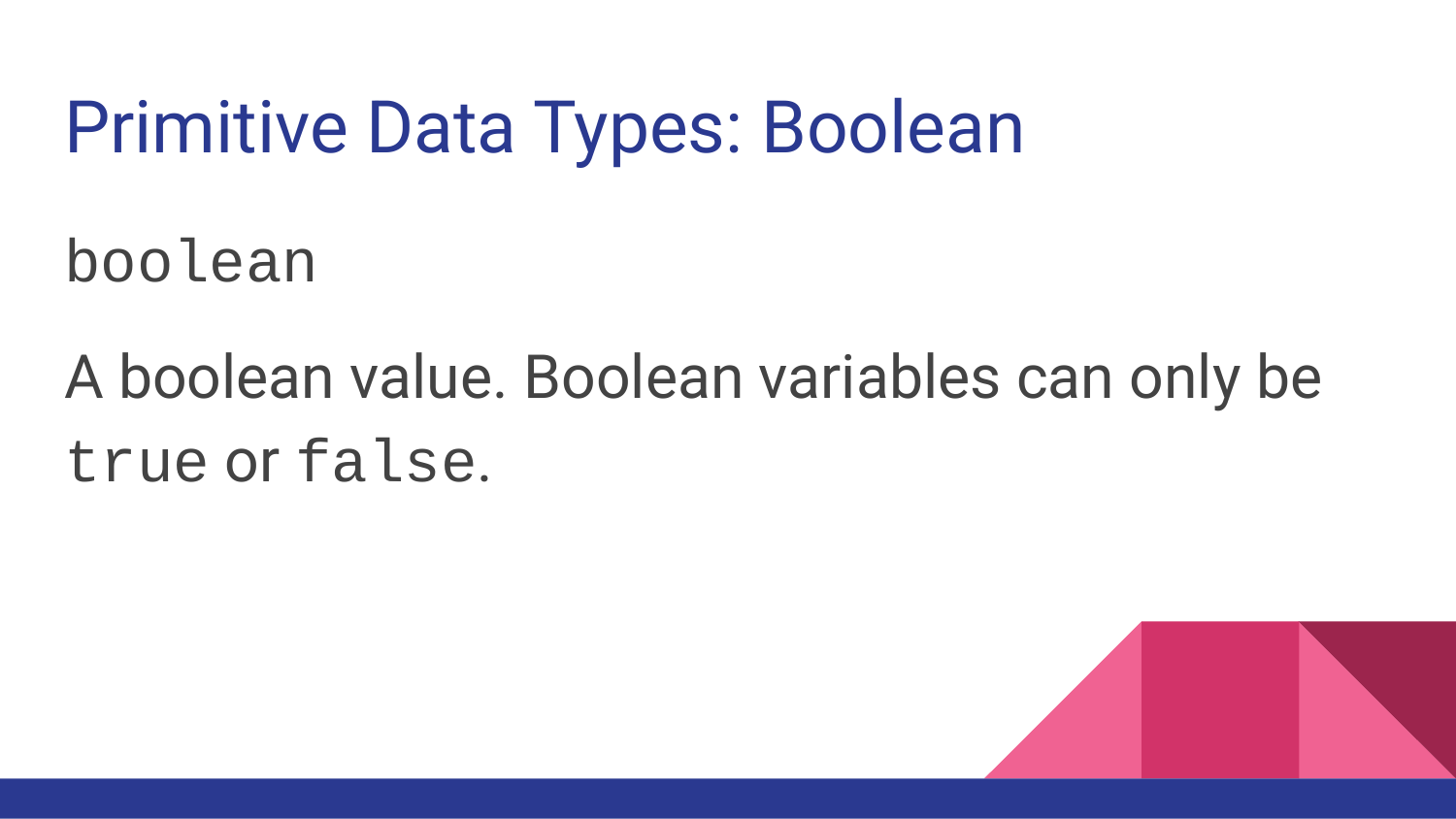

# Primitive Data Types: Boolean
boolean
A boolean value. Boolean variables can only be true or false.